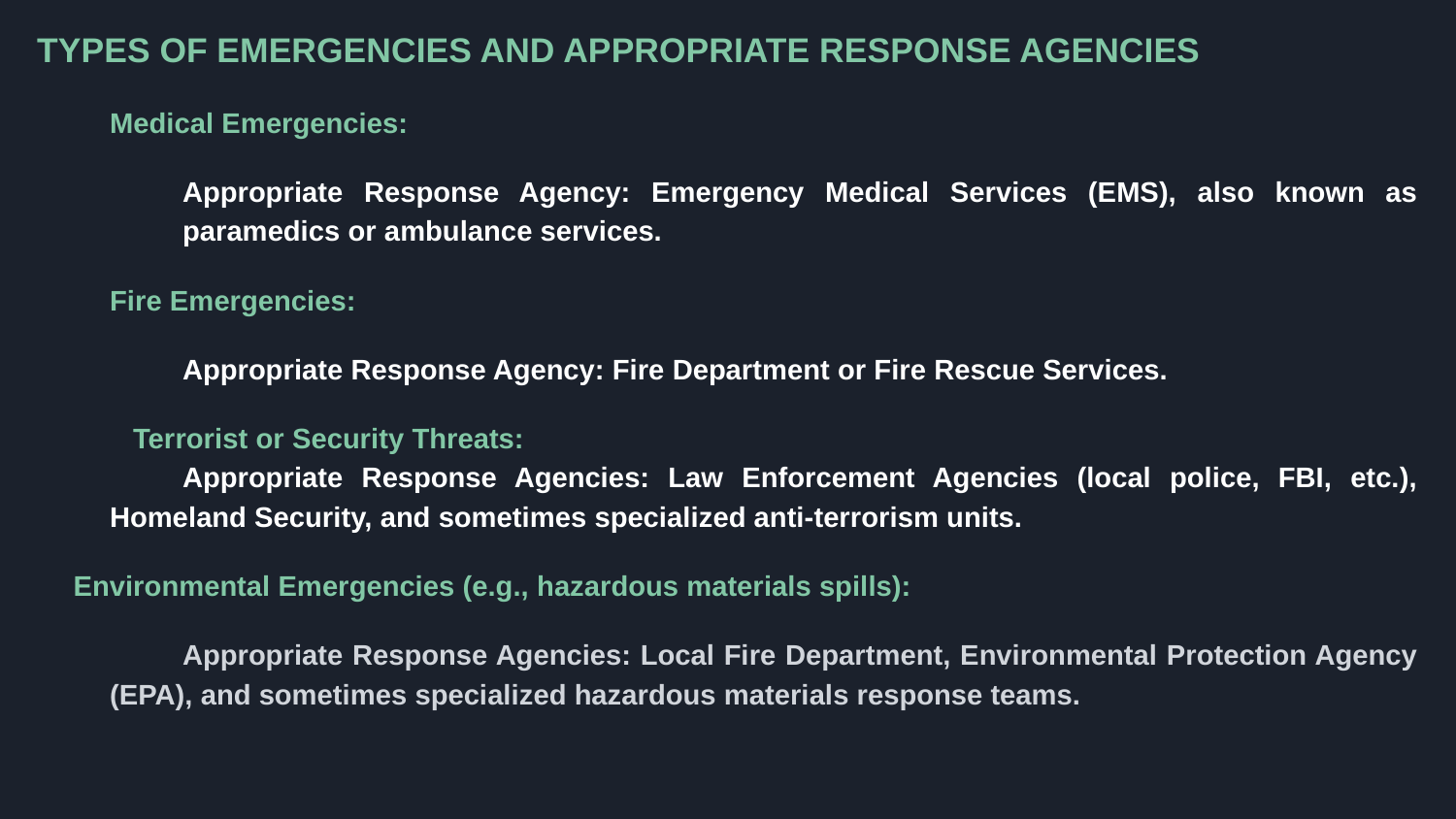

TYPES OF EMERGENCIES AND APPROPRIATE RESPONSE AGENCIES
Medical Emergencies:
Appropriate Response Agency: Emergency Medical Services (EMS), also known as paramedics or ambulance services.
Fire Emergencies:
Appropriate Response Agency: Fire Department or Fire Rescue Services.
            Terrorist or Security Threats:
Appropriate Response Agencies: Law Enforcement Agencies (local police, FBI, etc.), Homeland Security, and sometimes specialized anti-terrorism units.
Environmental Emergencies (e.g., hazardous materials spills):
Appropriate Response Agencies: Local Fire Department, Environmental Protection Agency (EPA), and sometimes specialized hazardous materials response teams.